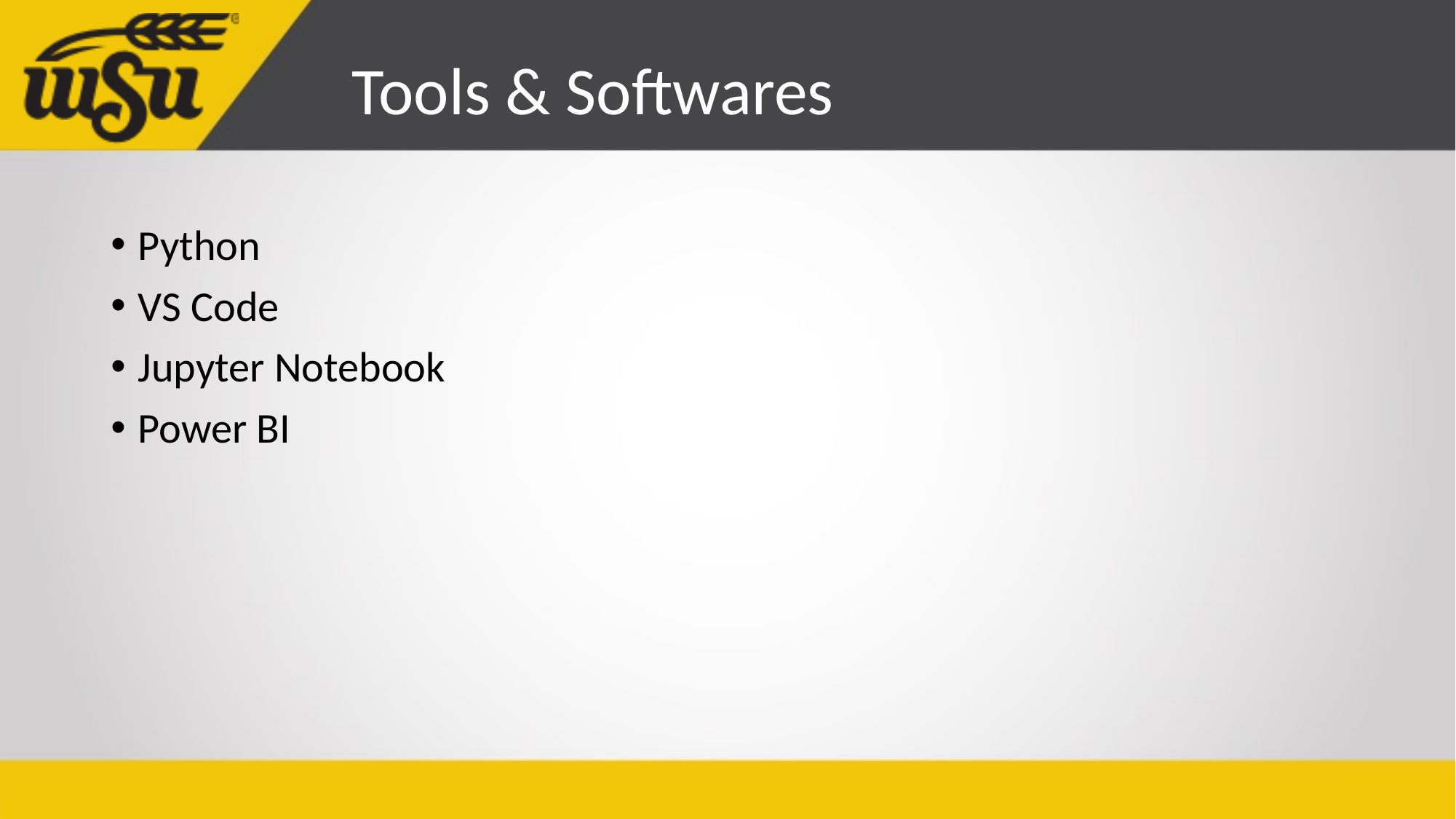

# Tools & Softwares
Python
VS Code
Jupyter Notebook
Power BI